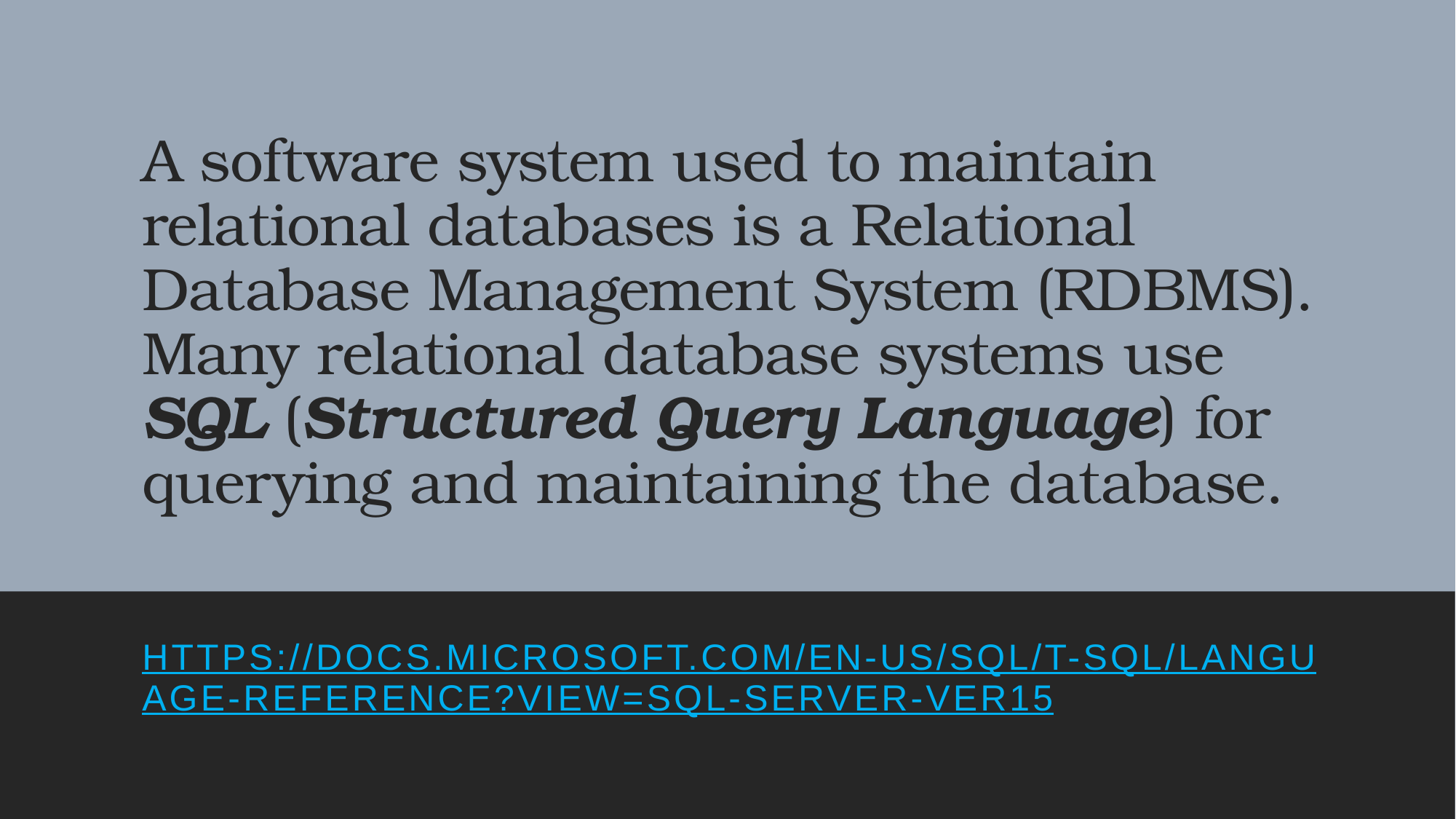

# A software system used to maintain relational databases is a Relational Database Management System (RDBMS). Many relational database systems use SQL (Structured Query Language) for querying and maintaining the database.

https://docs.microsoft.com/en-us/sql/t-sql/language-reference?view=sql-server-ver15